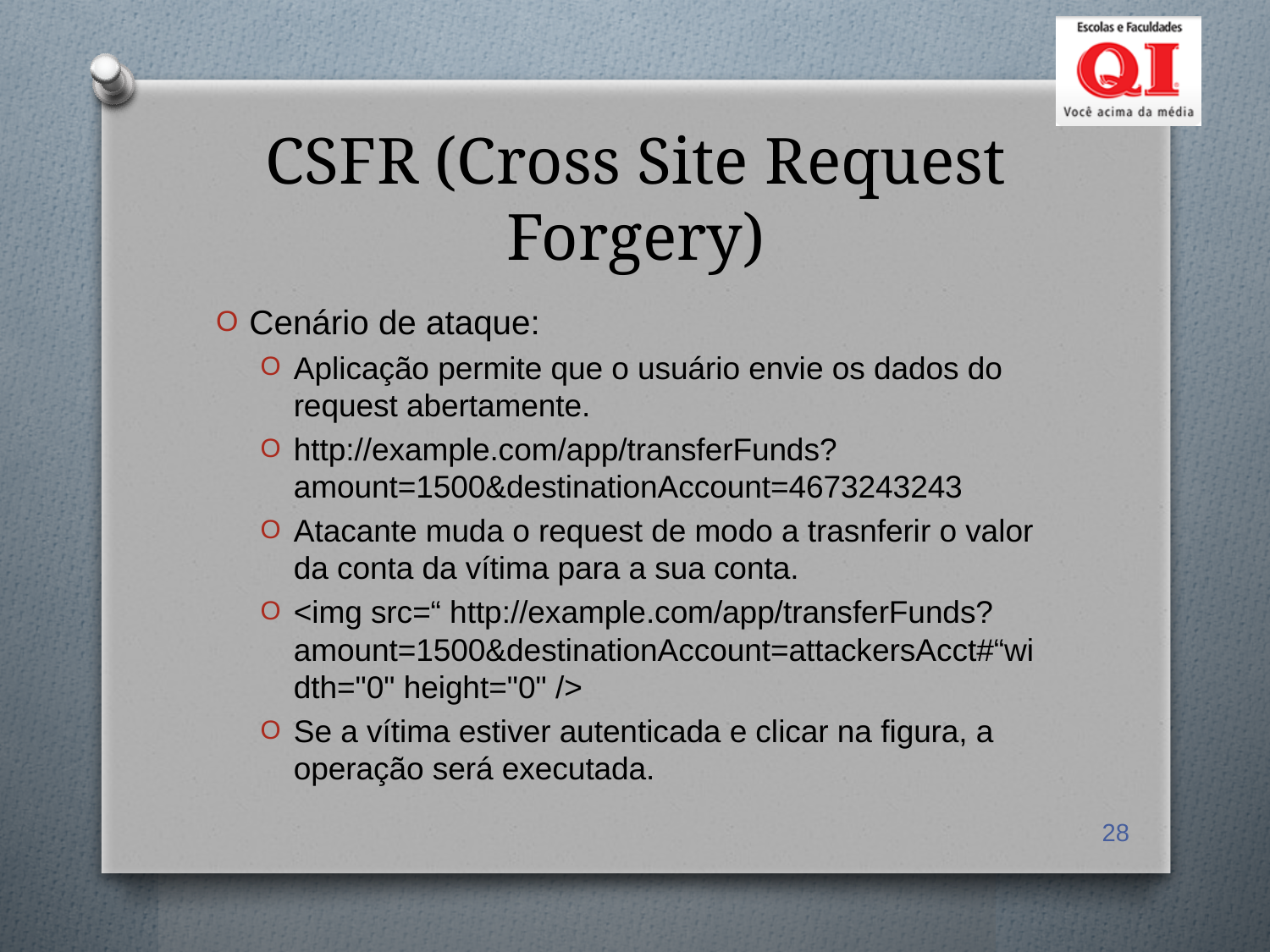

# CSFR (Cross Site Request Forgery)
Cenário de ataque:
Aplicação permite que o usuário envie os dados do request abertamente.
http://example.com/app/transferFunds?amount=1500&destinationAccount=4673243243
Atacante muda o request de modo a trasnferir o valor da conta da vítima para a sua conta.
<img src=“ http://example.com/app/transferFunds? amount=1500&destinationAccount=attackersAcct#“width="0" height="0" />
Se a vítima estiver autenticada e clicar na figura, a operação será executada.
28